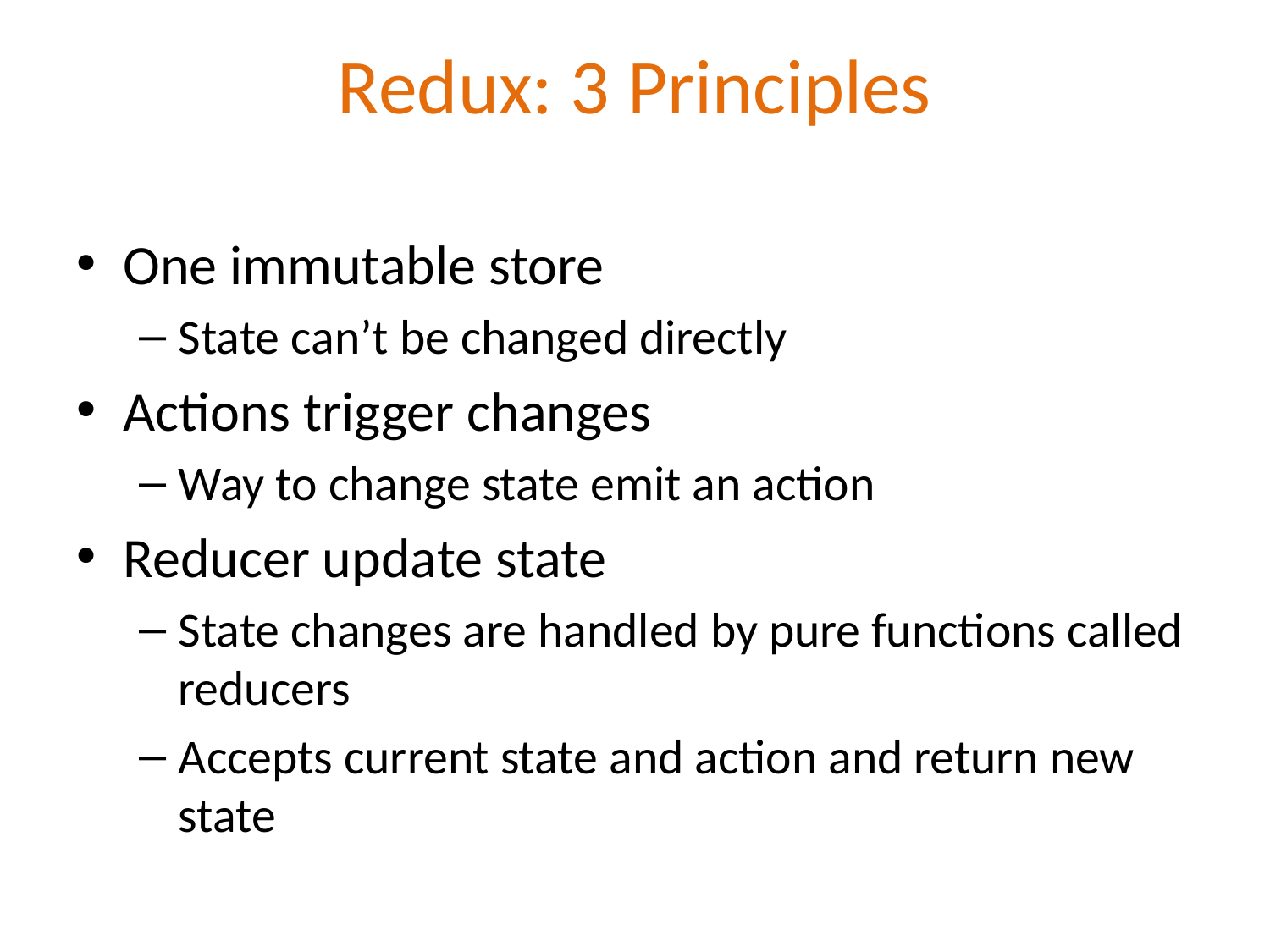

# Redux: 3 Principles
One immutable store
State can’t be changed directly
Actions trigger changes
Way to change state emit an action
Reducer update state
State changes are handled by pure functions called reducers
Accepts current state and action and return new state